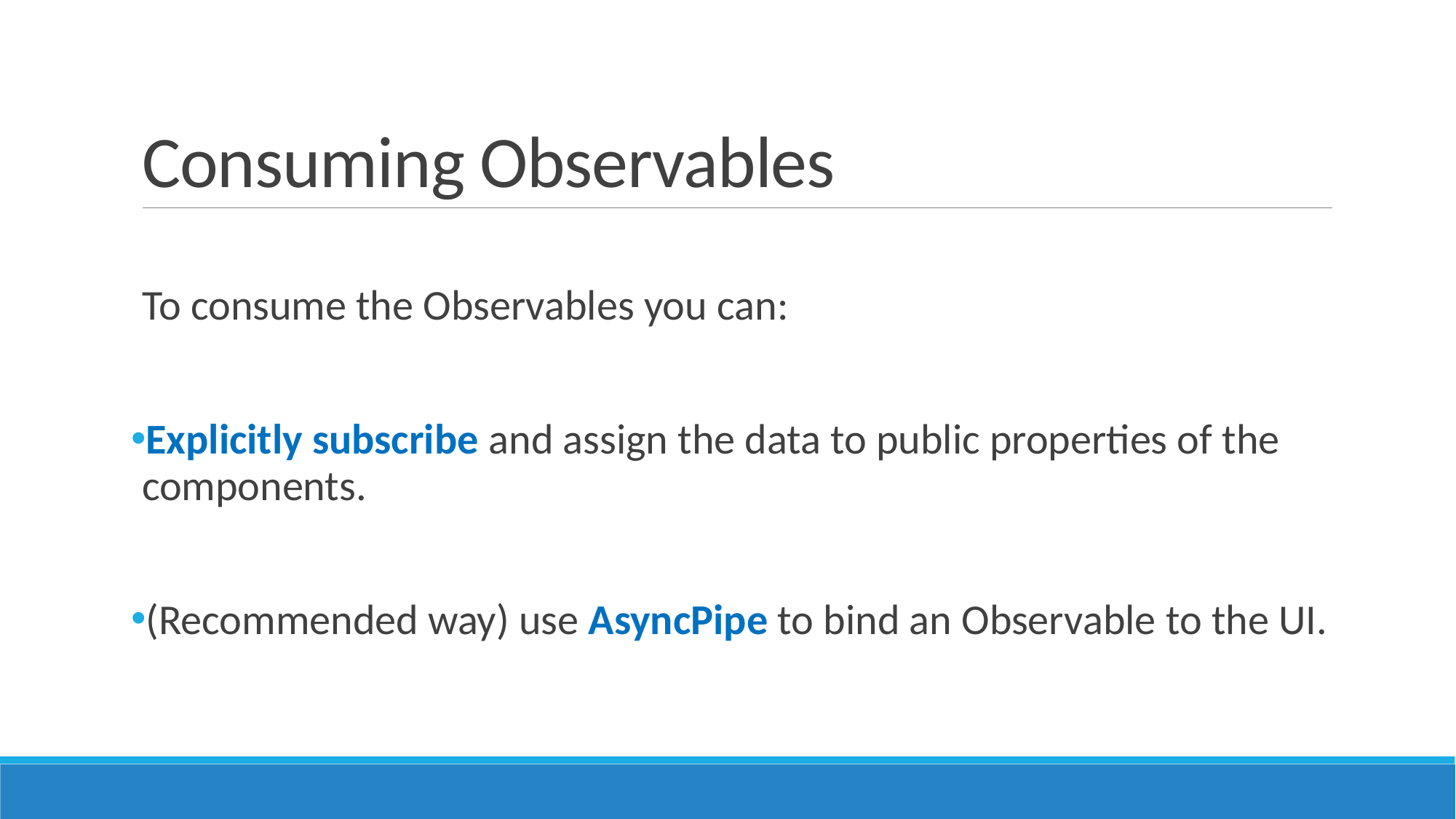

# Consuming Observables

To consume the Observables you can:

Explicitly subscribe and assign the data to public properties of the components.

(Recommended way) use AsyncPipe to bind an Observable to the UI.